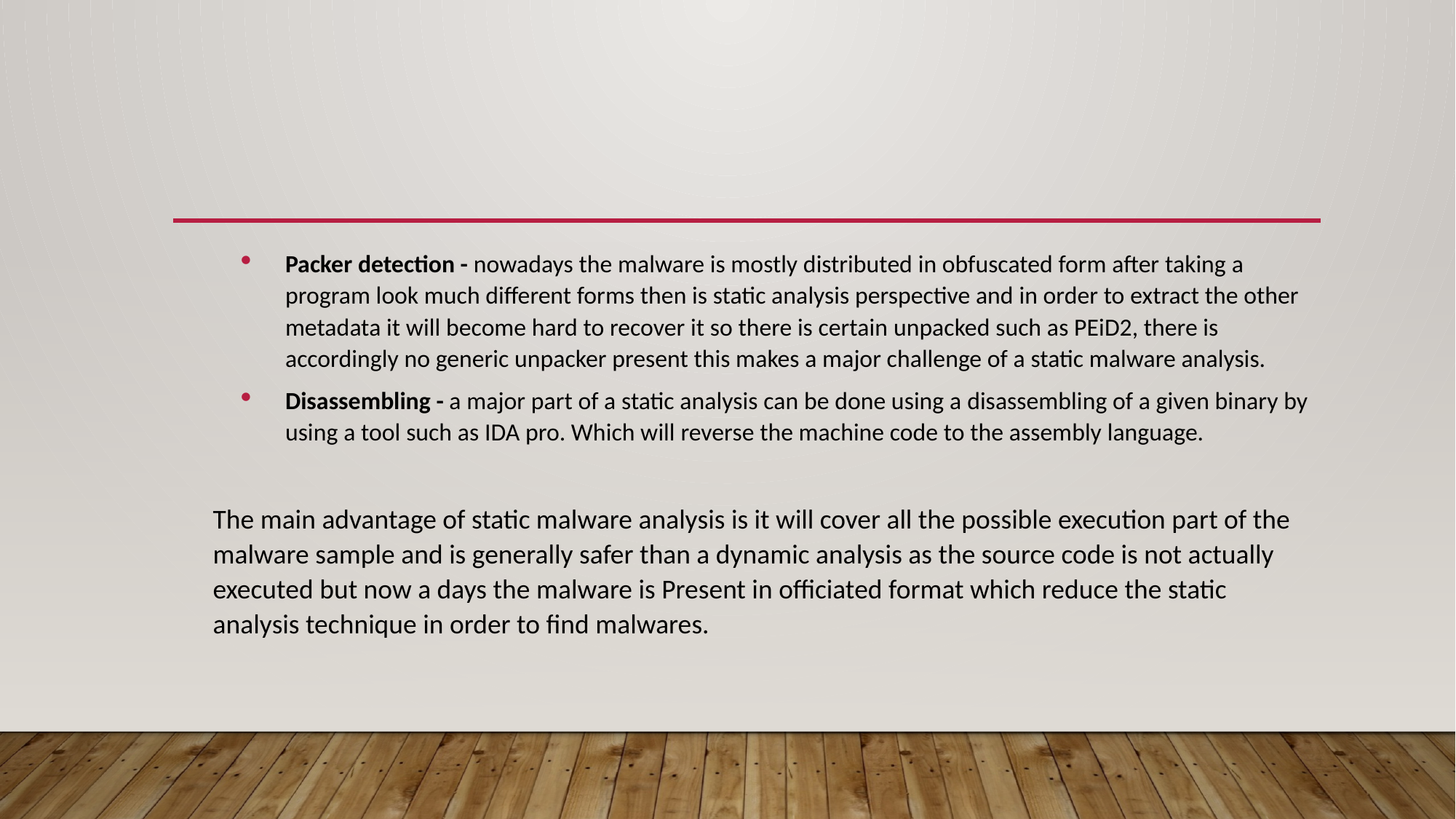

Packer detection - nowadays the malware is mostly distributed in obfuscated form after taking a program look much different forms then is static analysis perspective and in order to extract the other metadata it will become hard to recover it so there is certain unpacked such as PEiD2, there is accordingly no generic unpacker present this makes a major challenge of a static malware analysis.
Disassembling - a major part of a static analysis can be done using a disassembling of a given binary by using a tool such as IDA pro. Which will reverse the machine code to the assembly language.

The main advantage of static malware analysis is it will cover all the possible execution part of the malware sample and is generally safer than a dynamic analysis as the source code is not actually executed but now a days the malware is Present in officiated format which reduce the static analysis technique in order to find malwares.